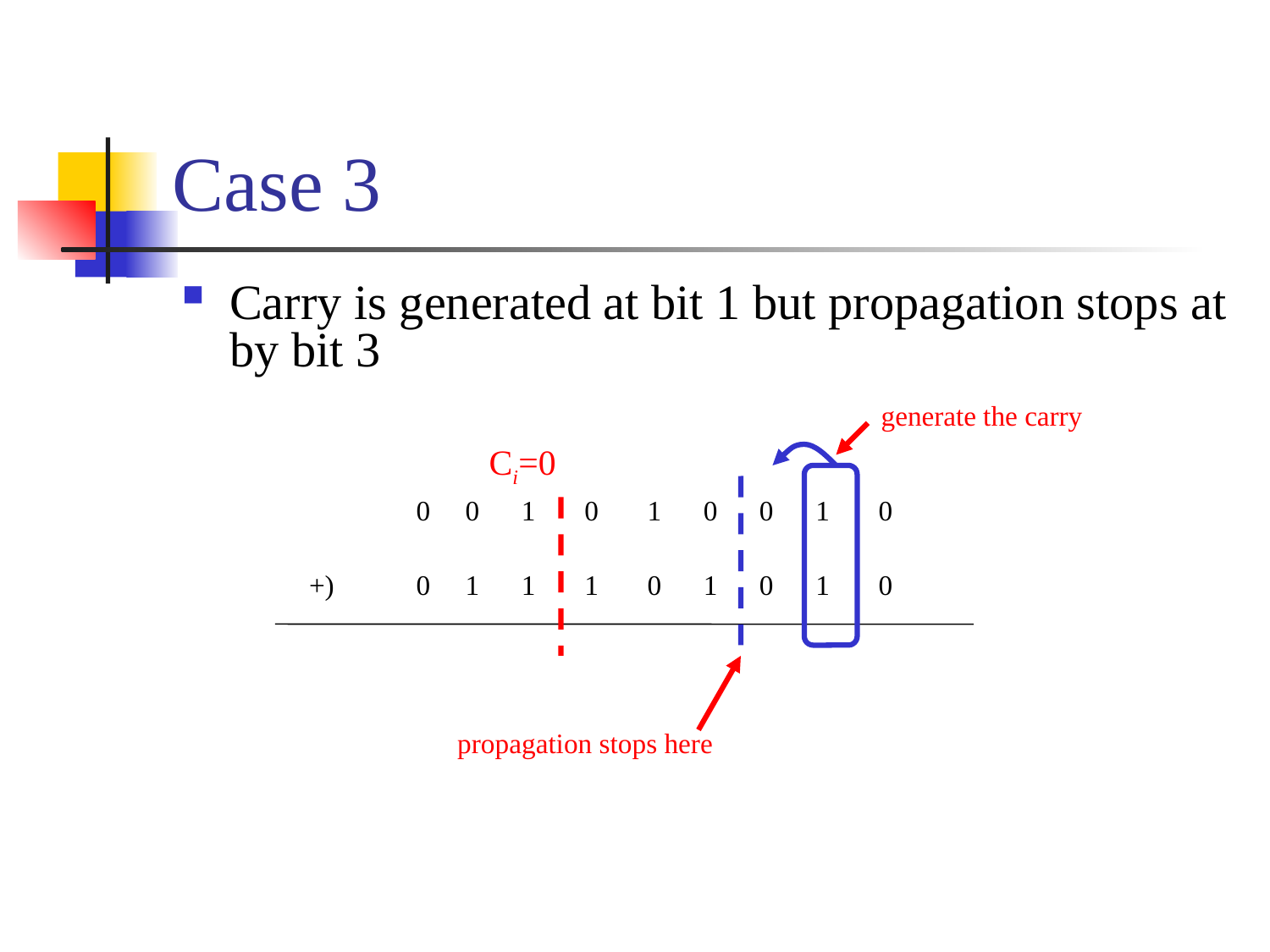

# Case 3
Carry is generated at bit 1 but propagation stops at by bit 3
generate the carry

Ci=0

0     0      1       0       1      0      0      1       0
+)
0     1      1       1       0      1      0      1       0

propagation stops here